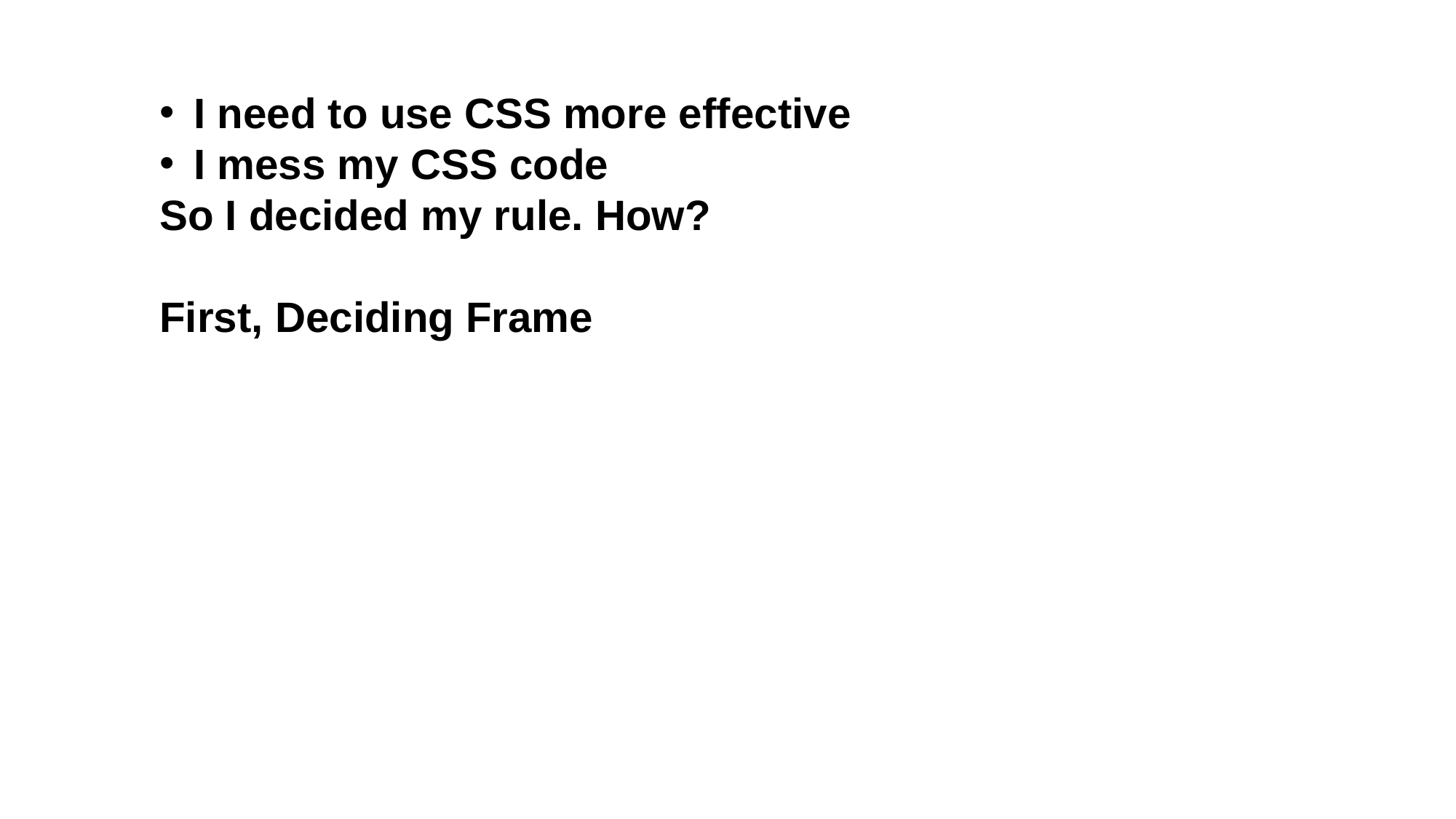

I need to use CSS more effective
I mess my CSS code
So I decided my rule. How?

First, Deciding Frame